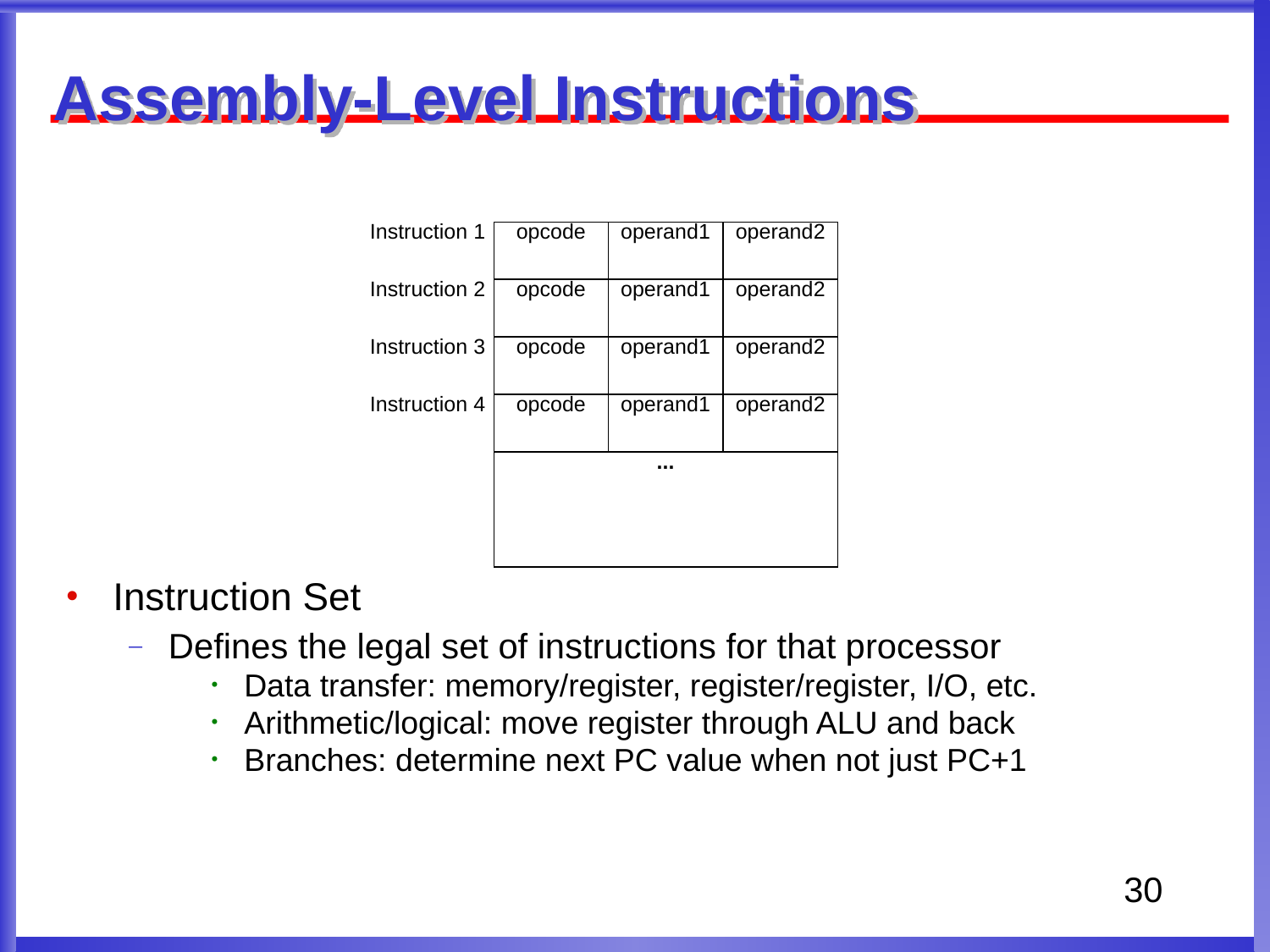

Assembly-Level Instructions
Instruction 1

opcode
operand1
operand2
Instruction 2
opcode
operand1
operand2
Instruction 3
opcode
operand1
operand2
Instruction 4
opcode
operand1
operand2
...
Instruction Set
Defines the legal set of instructions for that processor
Data transfer: memory/register, register/register, I/O, etc.
Arithmetic/logical: move register through ALU and back
Branches: determine next PC value when not just PC+1
30